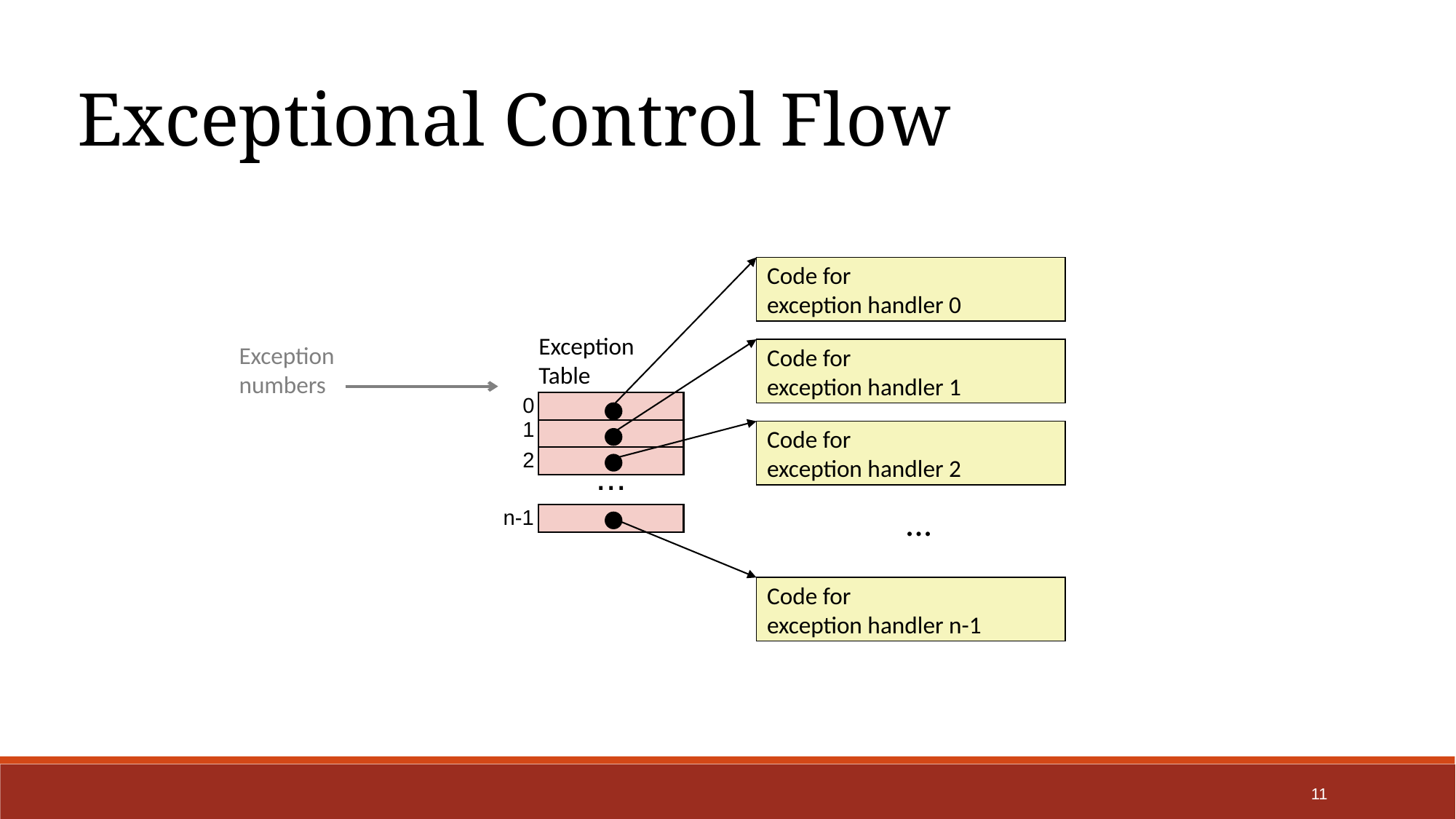

Exceptional Control Flow

Code for
exception handler 0
Exception
Table
Exception
numbers

Code for
exception handler 1
0

1

Code for
exception handler 2

2

...

...
n-1

Code for
exception handler n-1
11